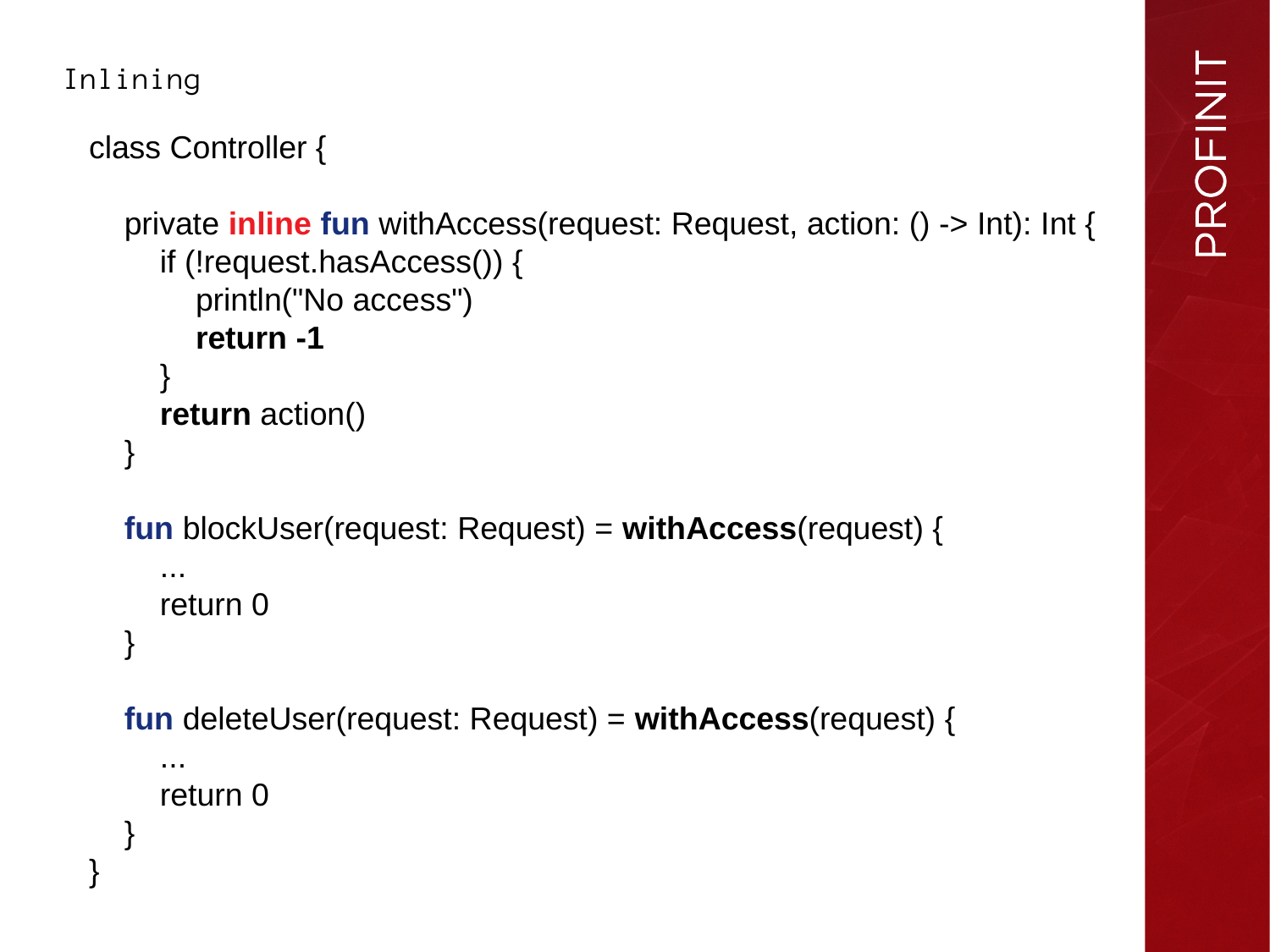

Inlining
class Controller {

    private inline fun withAccess(request: Request, action: () -> Int): Int {
        if (!request.hasAccess()) {
            println("No access")
            return -1
        }
        return action()
    }

    fun blockUser(request: Request) = withAccess(request) {
        ...
        return 0
    }

    fun deleteUser(request: Request) = withAccess(request) {
        ...
        return 0
    }
}